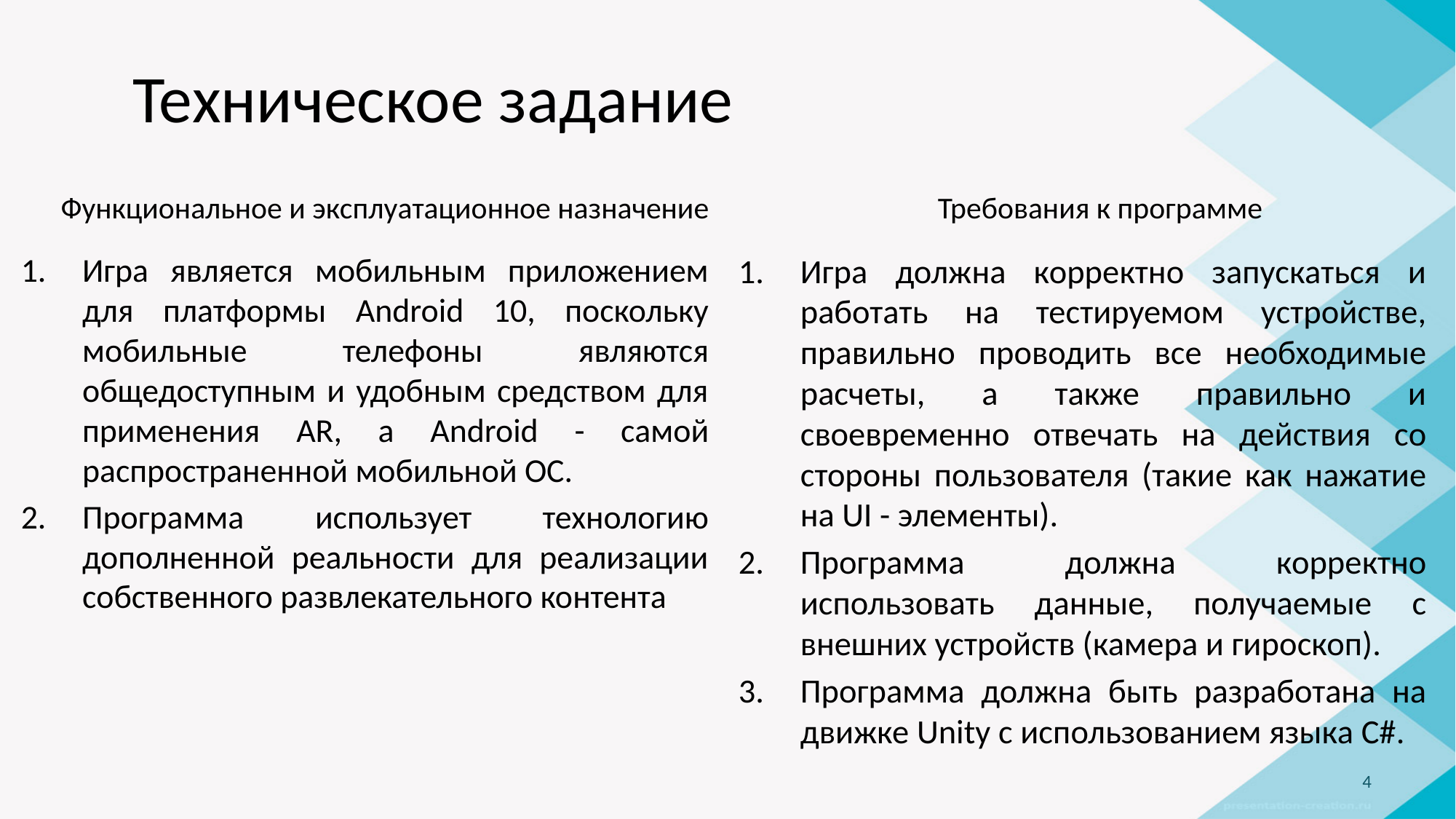

# Техническое задание
Функциональное и эксплуатационное назначение
Требования к программе
Игра является мобильным приложением для платформы Android 10, поскольку мобильные телефоны являются общедоступным и удобным средством для применения AR, а Android - самой распространенной мобильной ОС.
Программа использует технологию дополненной реальности для реализации собственного развлекательного контента
Игра должна корректно запускаться и работать на тестируемом устройстве, правильно проводить все необходимые расчеты, а также правильно и своевременно отвечать на действия со стороны пользователя (такие как нажатие на UI - элементы).
Программа должна корректно использовать данные, получаемые с внешних устройств (камера и гироскоп).
Программа должна быть разработана на движке Unity с использованием языка C#.

4